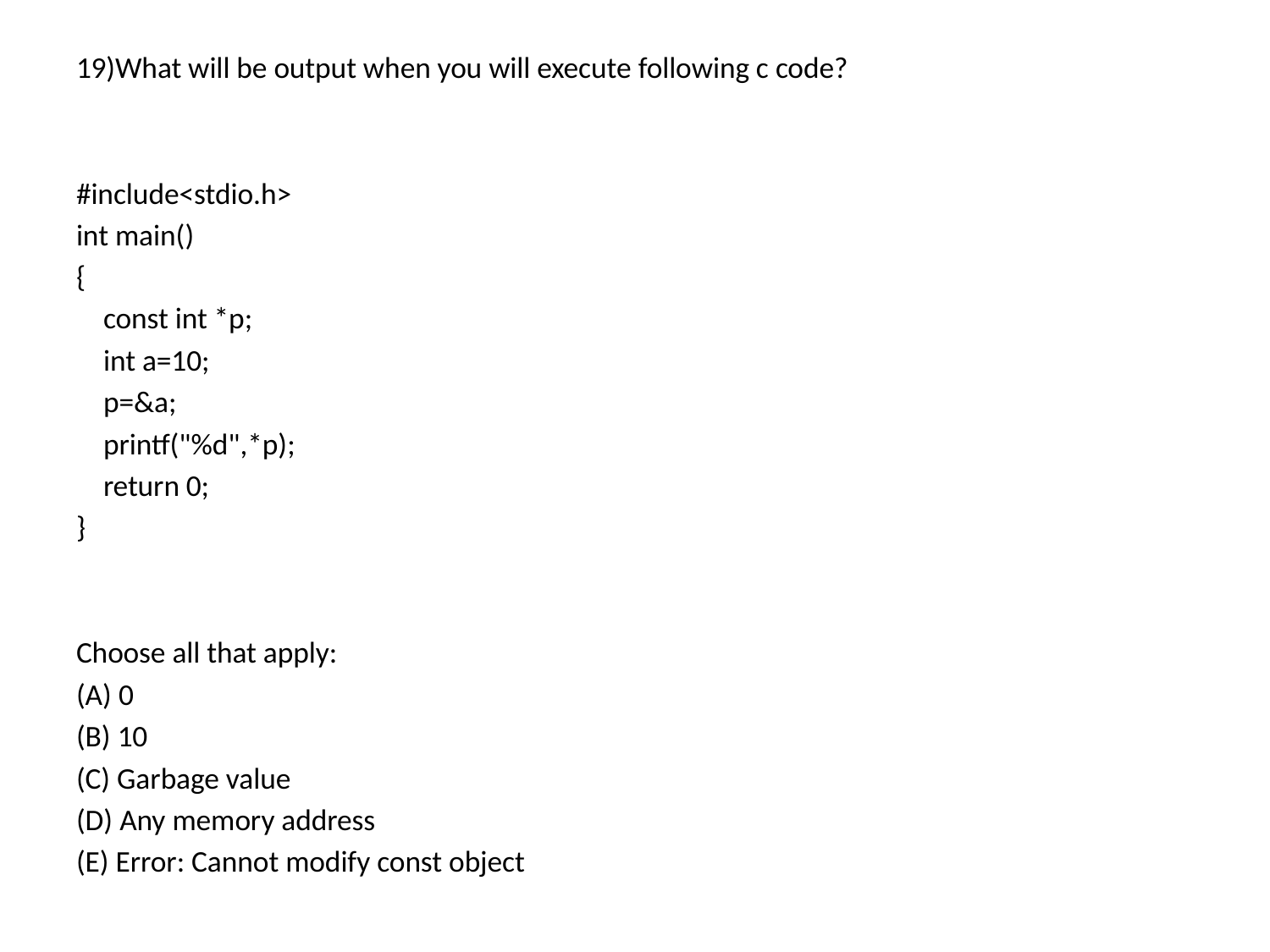

19)What will be output when you will execute following c code?

#include<stdio.h>
int main()
{
    const int *p;
    int a=10;
    p=&a;
    printf("%d",*p);
    return 0;
}

Choose all that apply:
(A) 0
(B) 10
(C) Garbage value
(D) Any memory address
(E) Error: Cannot modify const object